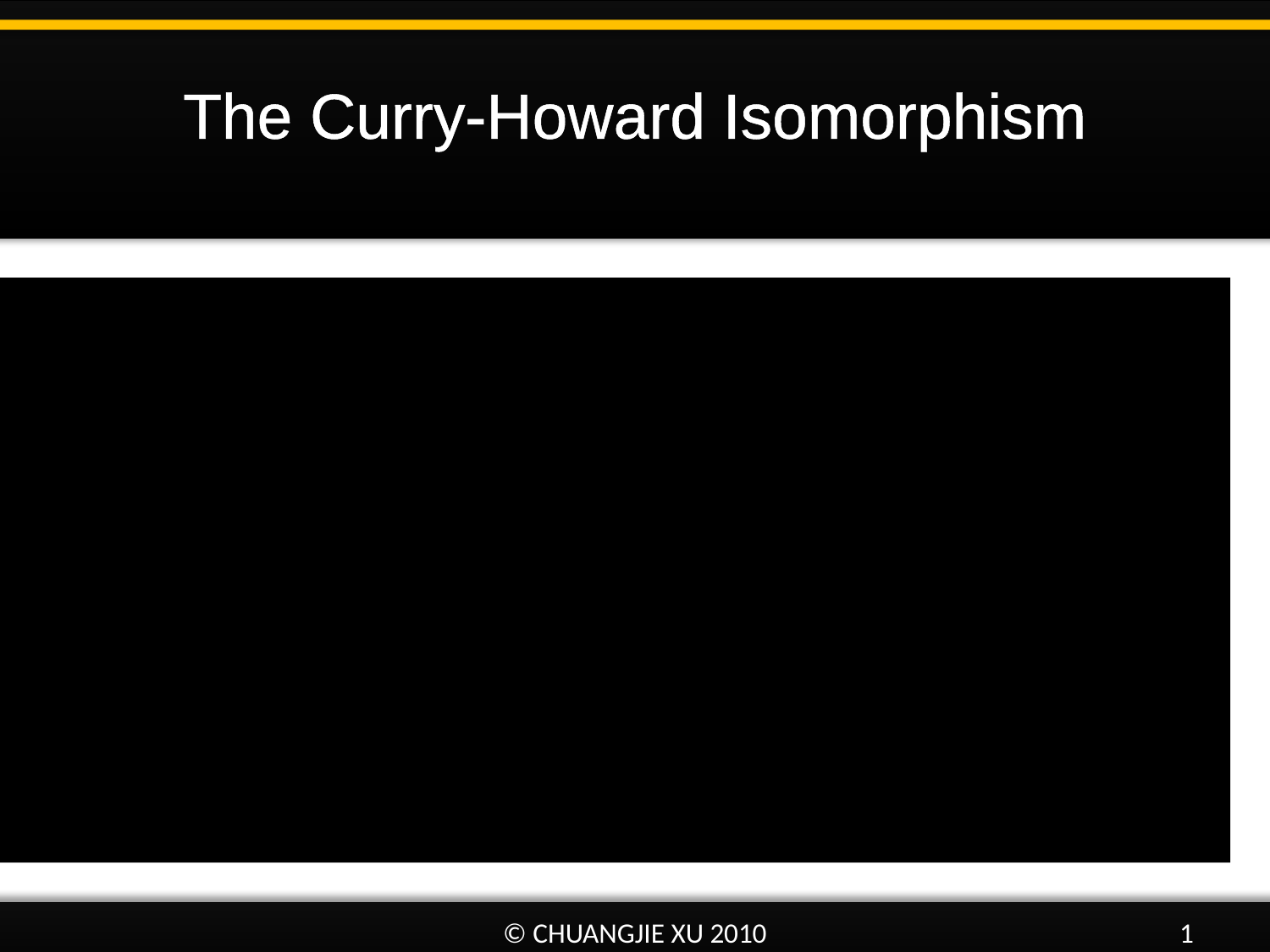

The Curry-Howard Isomorphism

Project Aims

Intuitionistic Logic & λ-Calculus

Cartesian Closed Categories

Correspondence between CCC & λunit, →, ×

© CHUANGJIE XU 2010
1